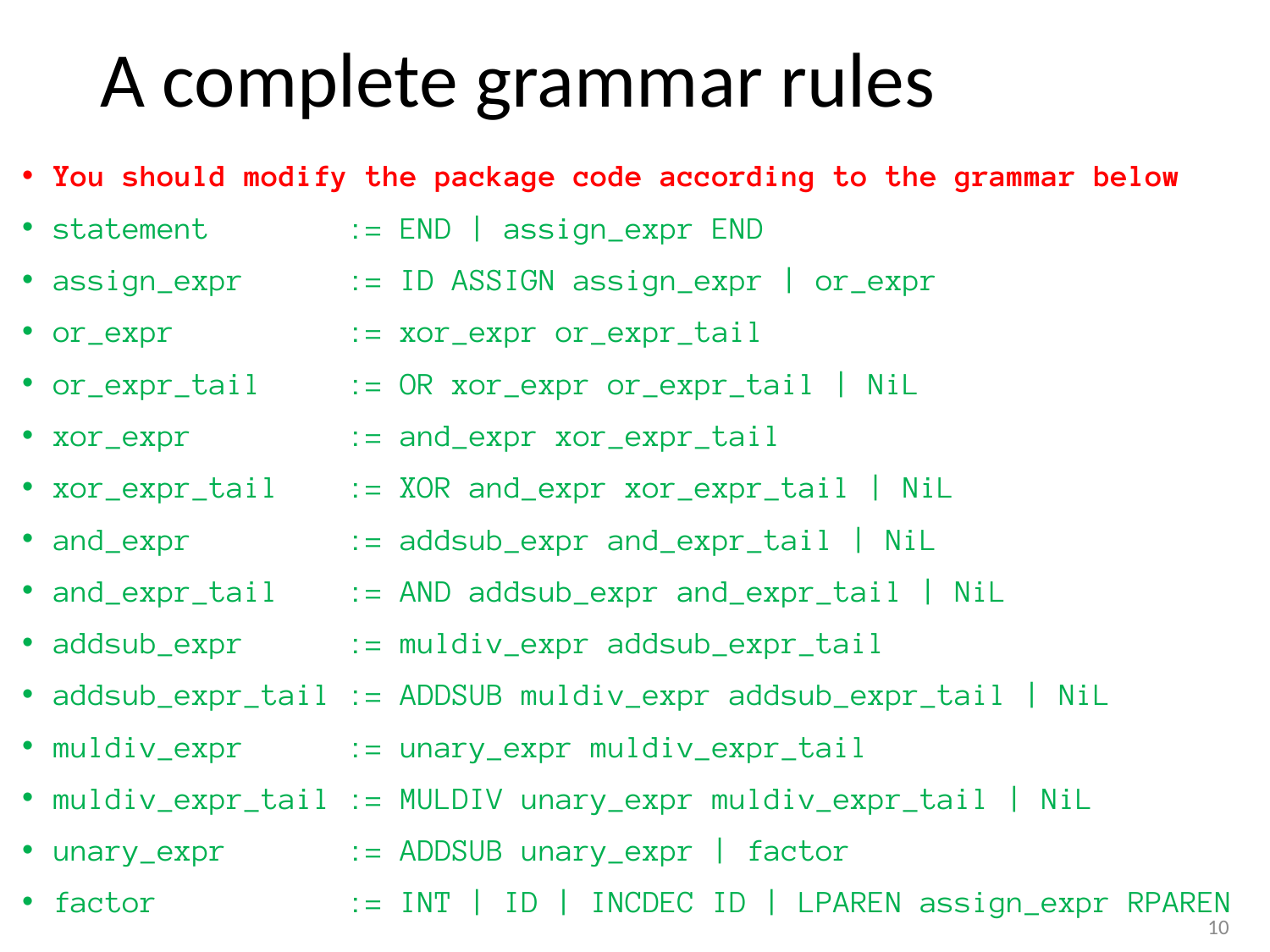

# A complete grammar rules
You should modify the package code according to the grammar below
statement        := END | assign_expr END
assign_expr      := ID ASSIGN assign_expr | or_expr
or_expr          := xor_expr or_expr_tail
or_expr_tail     := OR xor_expr or_expr_tail | NiL
xor_expr         := and_expr xor_expr_tail
xor_expr_tail    := XOR and_expr xor_expr_tail | NiL
and_expr         := addsub_expr and_expr_tail | NiL
and_expr_tail    := AND addsub_expr and_expr_tail | NiL
addsub_expr      := muldiv_expr addsub_expr_tail
addsub_expr_tail := ADDSUB muldiv_expr addsub_expr_tail | NiL
muldiv_expr      := unary_expr muldiv_expr_tail
muldiv_expr_tail := MULDIV unary_expr muldiv_expr_tail | NiL
unary_expr       := ADDSUB unary_expr | factor
factor           := INT | ID | INCDEC ID | LPAREN assign_expr RPAREN
10